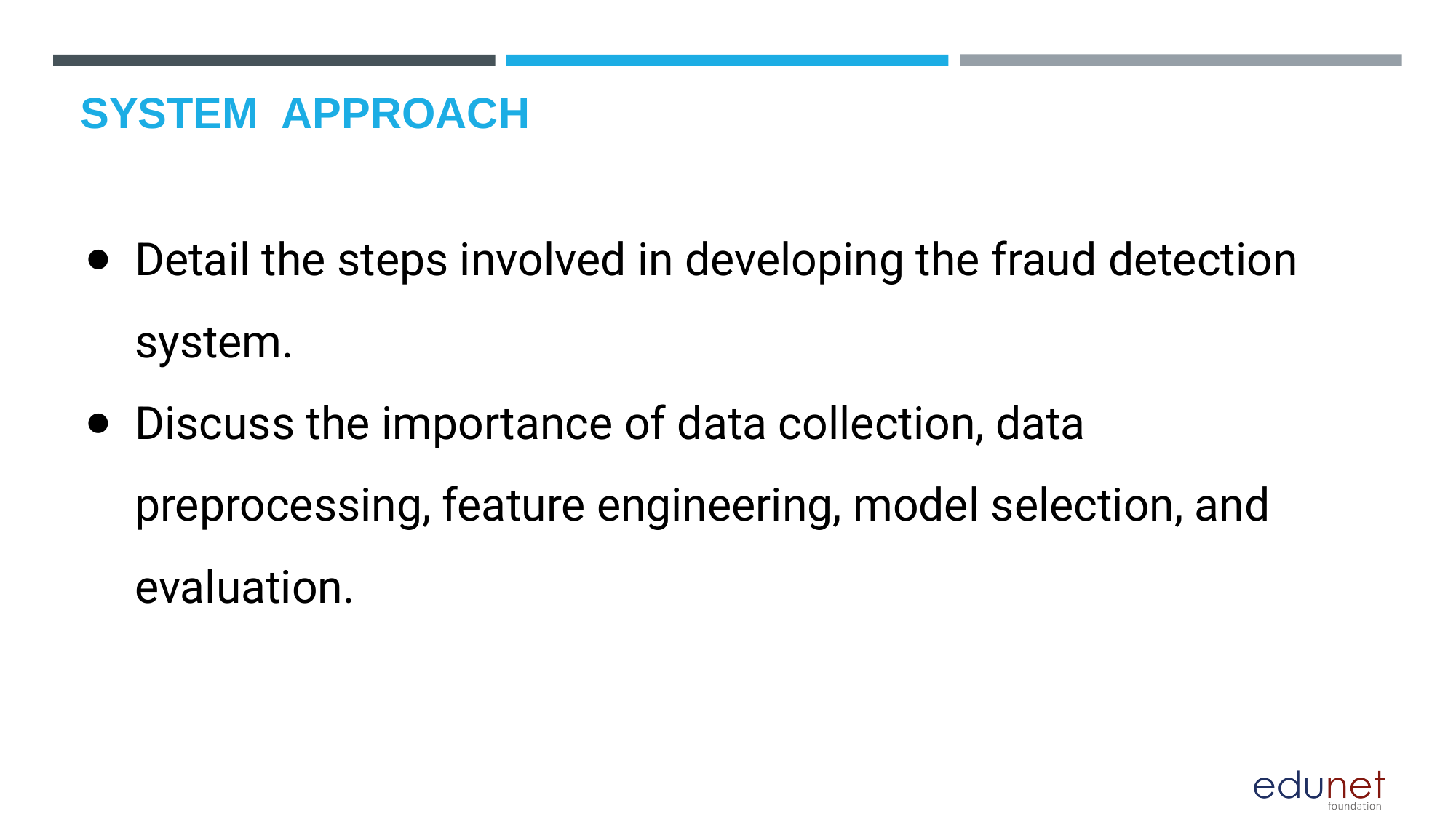

# SYSTEM  APPROACH
Detail the steps involved in developing the fraud detection system.
Discuss the importance of data collection, data preprocessing, feature engineering, model selection, and evaluation.